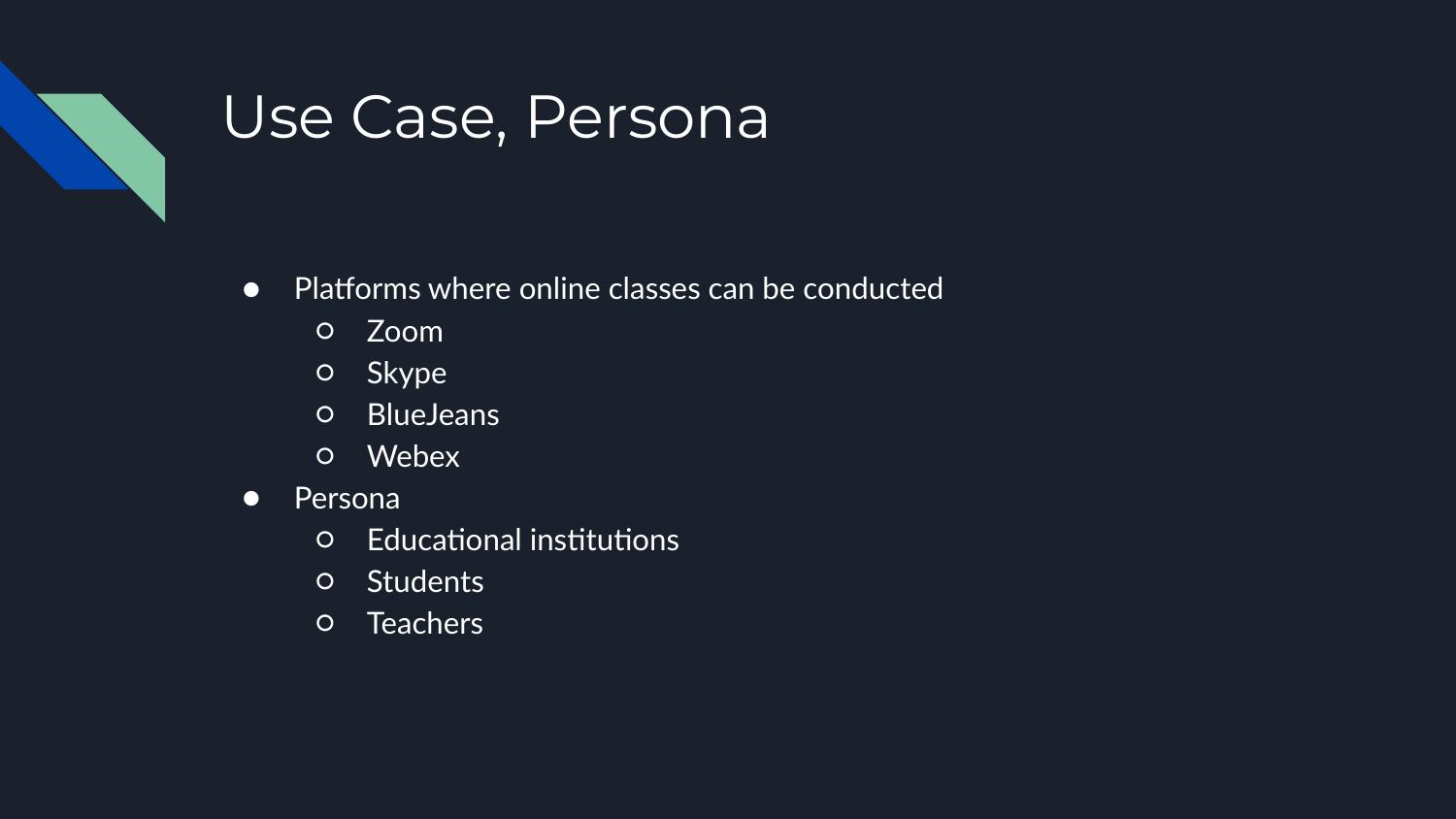

# Use Case, Persona
Platforms where online classes can be conducted
Zoom
Skype
BlueJeans
Webex
Persona
Educational institutions
Students
Teachers